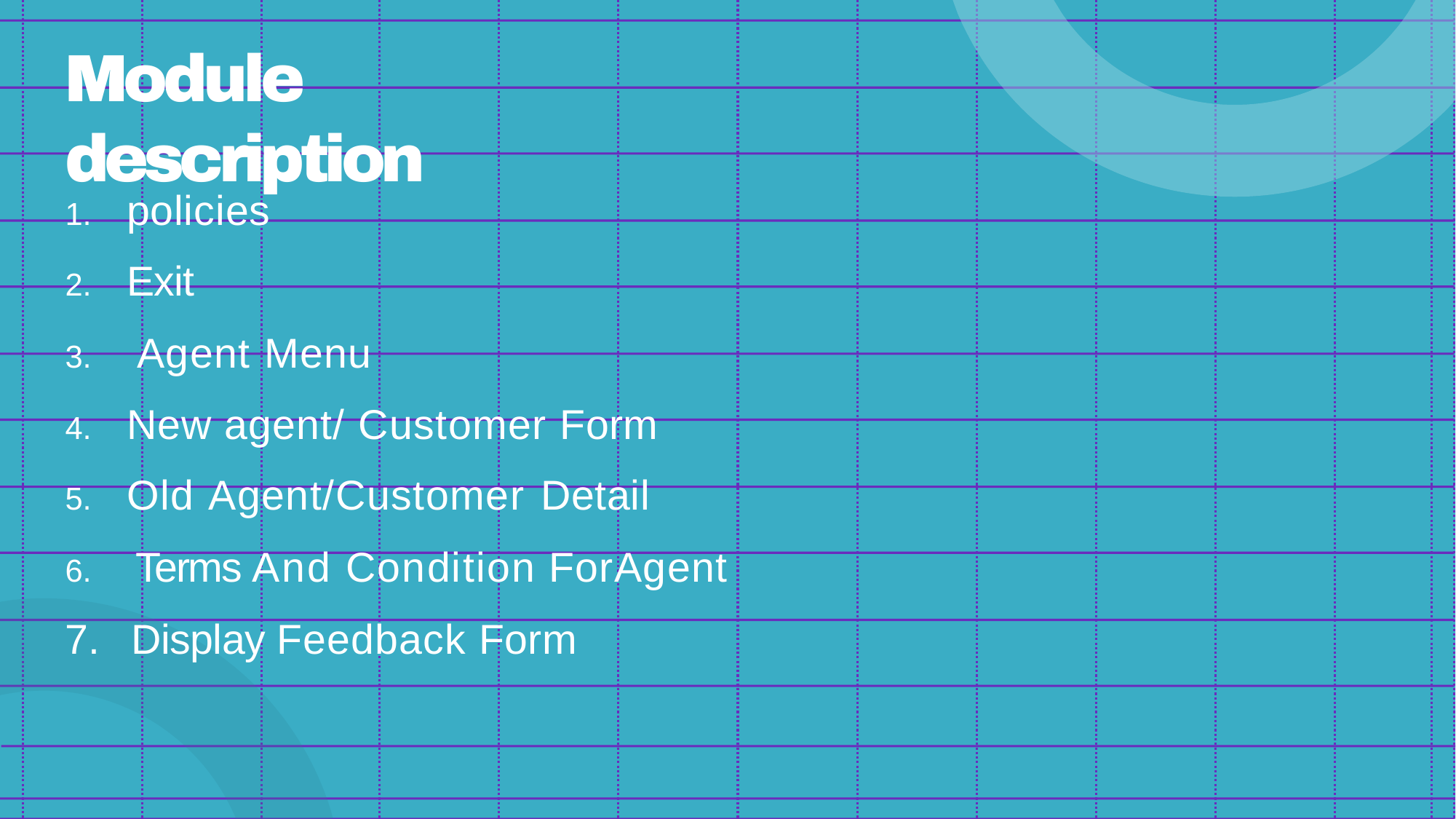

# Module description
policies
Exit
Agent Menu
New agent/ Customer Form
Old Agent/Customer Detail
Terms And Condition ForAgent
Display Feedback Form